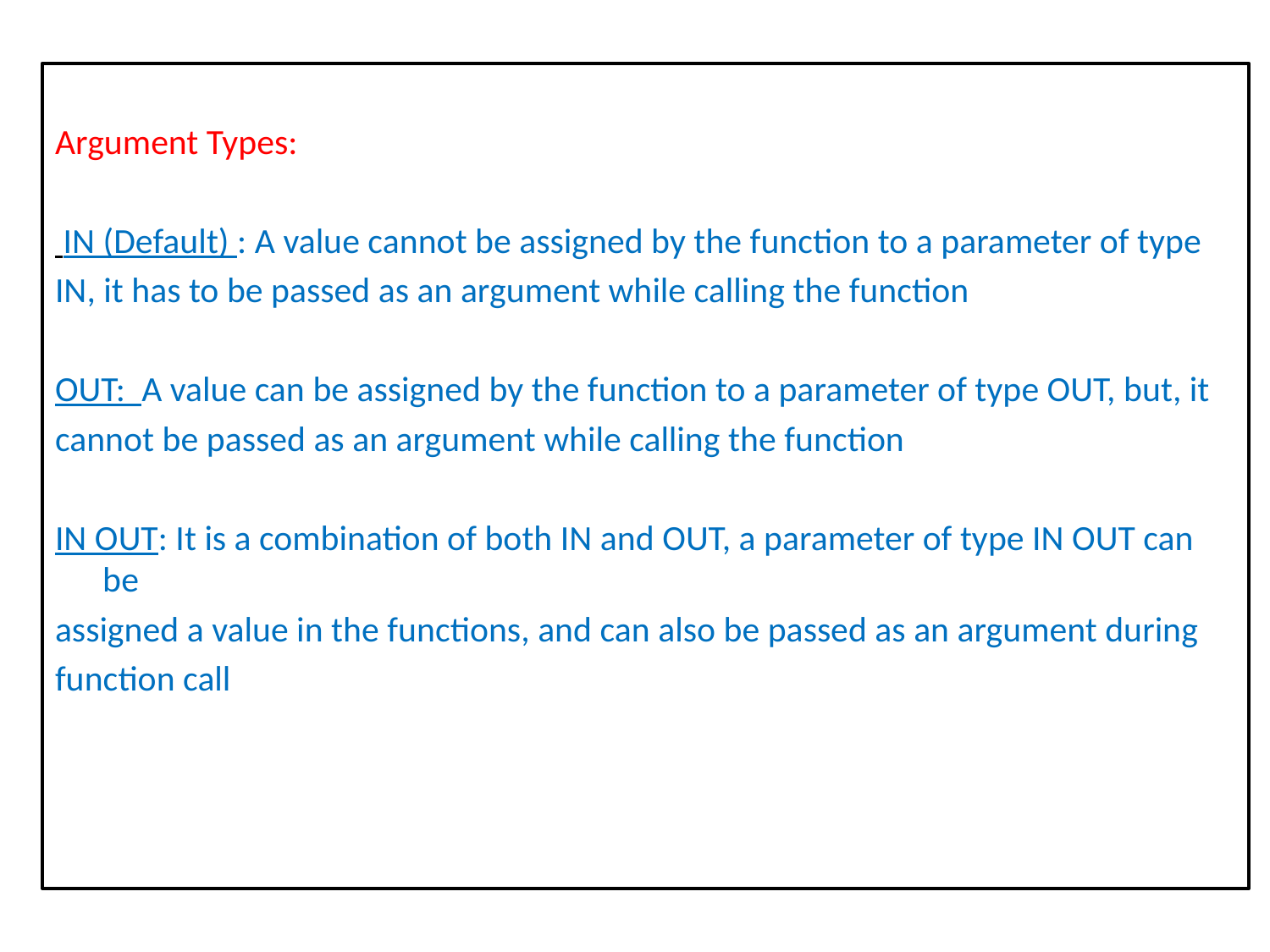

Argument Types:

 IN (Default) : A value cannot be assigned by the function to a parameter of type
IN, it has to be passed as an argument while calling the function

OUT:  A value can be assigned by the function to a parameter of type OUT, but, it
cannot be passed as an argument while calling the function

IN OUT: It is a combination of both IN and OUT, a parameter of type IN OUT can be
assigned a value in the functions, and can also be passed as an argument during
function call